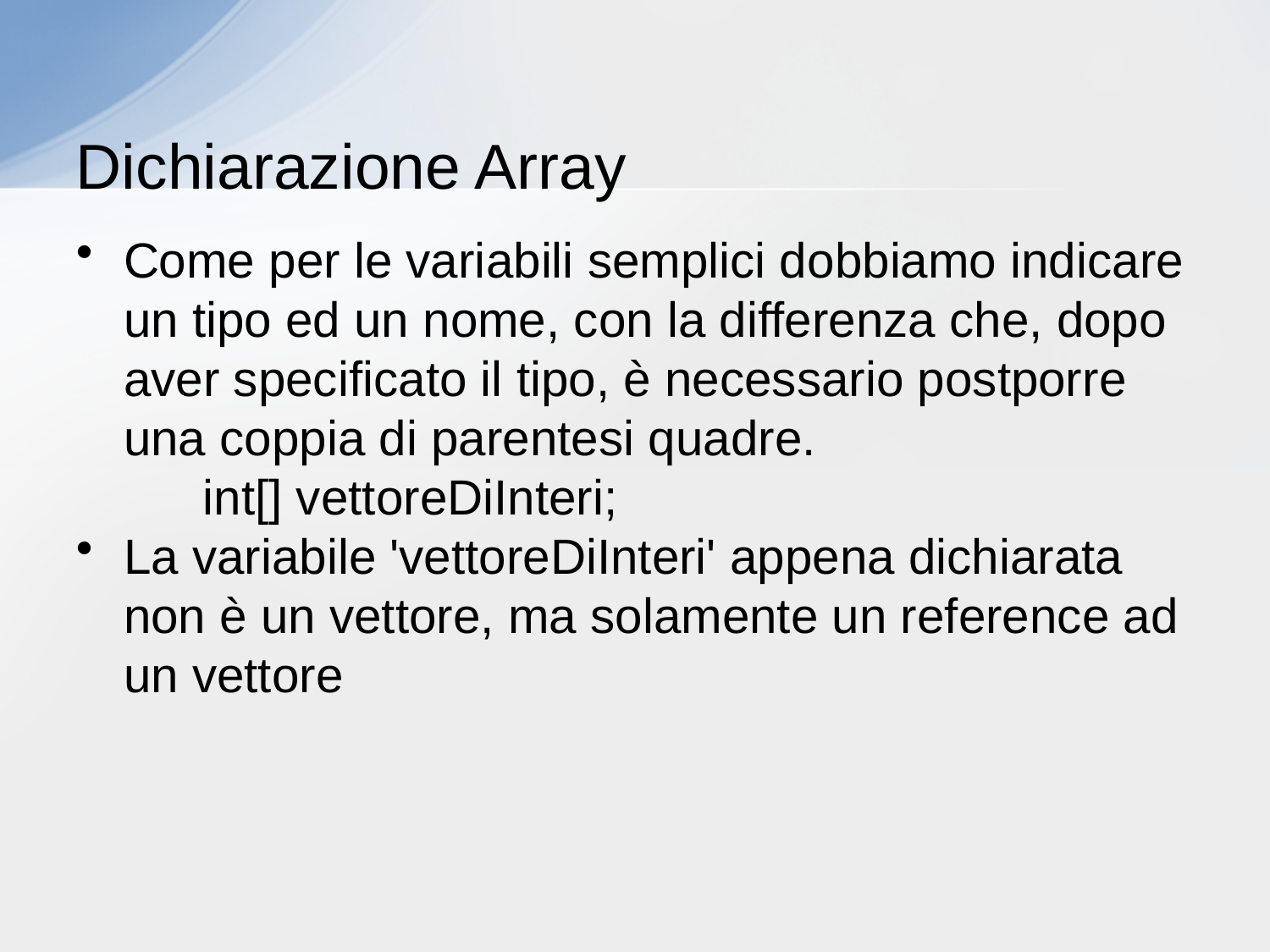

# Dichiarazione Array
Come per le variabili semplici dobbiamo indicare un tipo ed un nome, con la differenza che, dopo aver specificato il tipo, è necessario postporre una coppia di parentesi quadre.
	int[] vettoreDiInteri;
La variabile 'vettoreDiInteri' appena dichiarata non è un vettore, ma solamente un reference ad un vettore